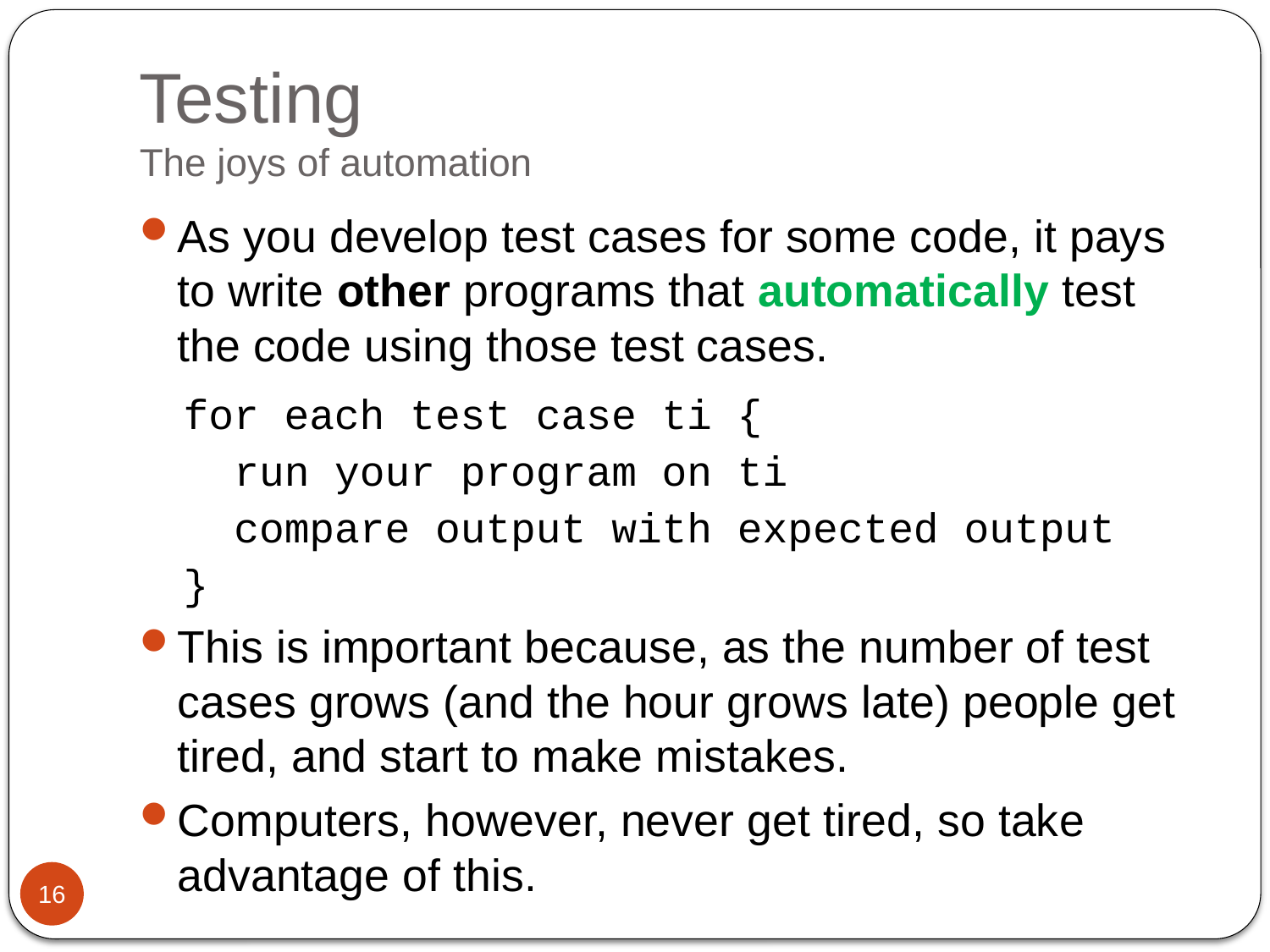

# Testing The joys of automation
As you develop test cases for some code, it pays to write other programs that automatically test the code using those test cases.
for each test case ti {
  run your program on ti
  compare output with expected output
}
This is important because, as the number of test cases grows (and the hour grows late) people get tired, and start to make mistakes.
Computers, however, never get tired, so take advantage of this.
16